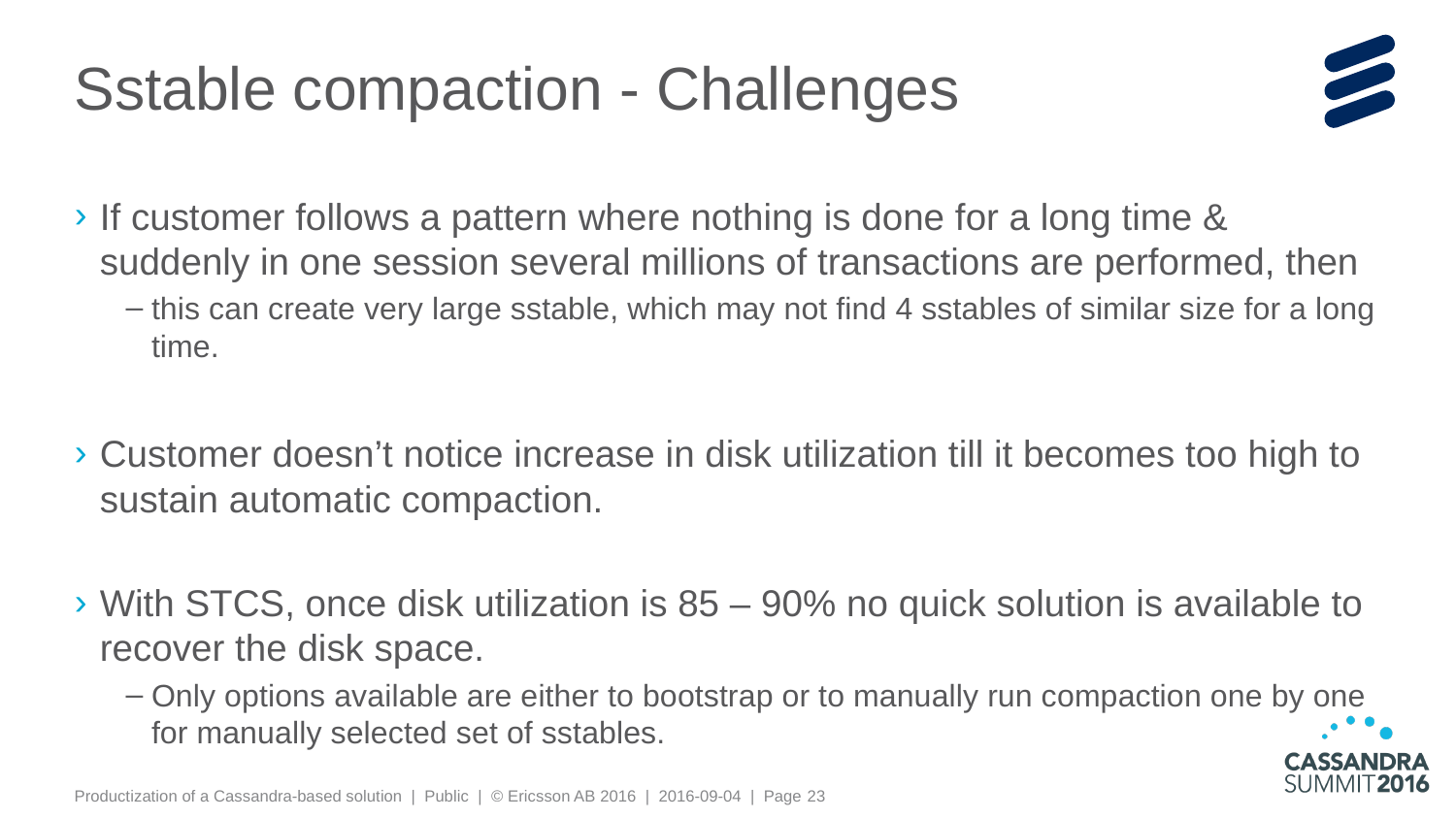

# Sstable compaction - Challenges
If customer follows a pattern where nothing is done for a long time & suddenly in one session several millions of transactions are performed, then
this can create very large sstable, which may not find 4 sstables of similar size for a long time.

Customer doesn’t notice increase in disk utilization till it becomes too high to sustain automatic compaction.

With STCS, once disk utilization is 85 – 90% no quick solution is available to recover the disk space.
Only options available are either to bootstrap or to manually run compaction one by one for manually selected set of sstables.